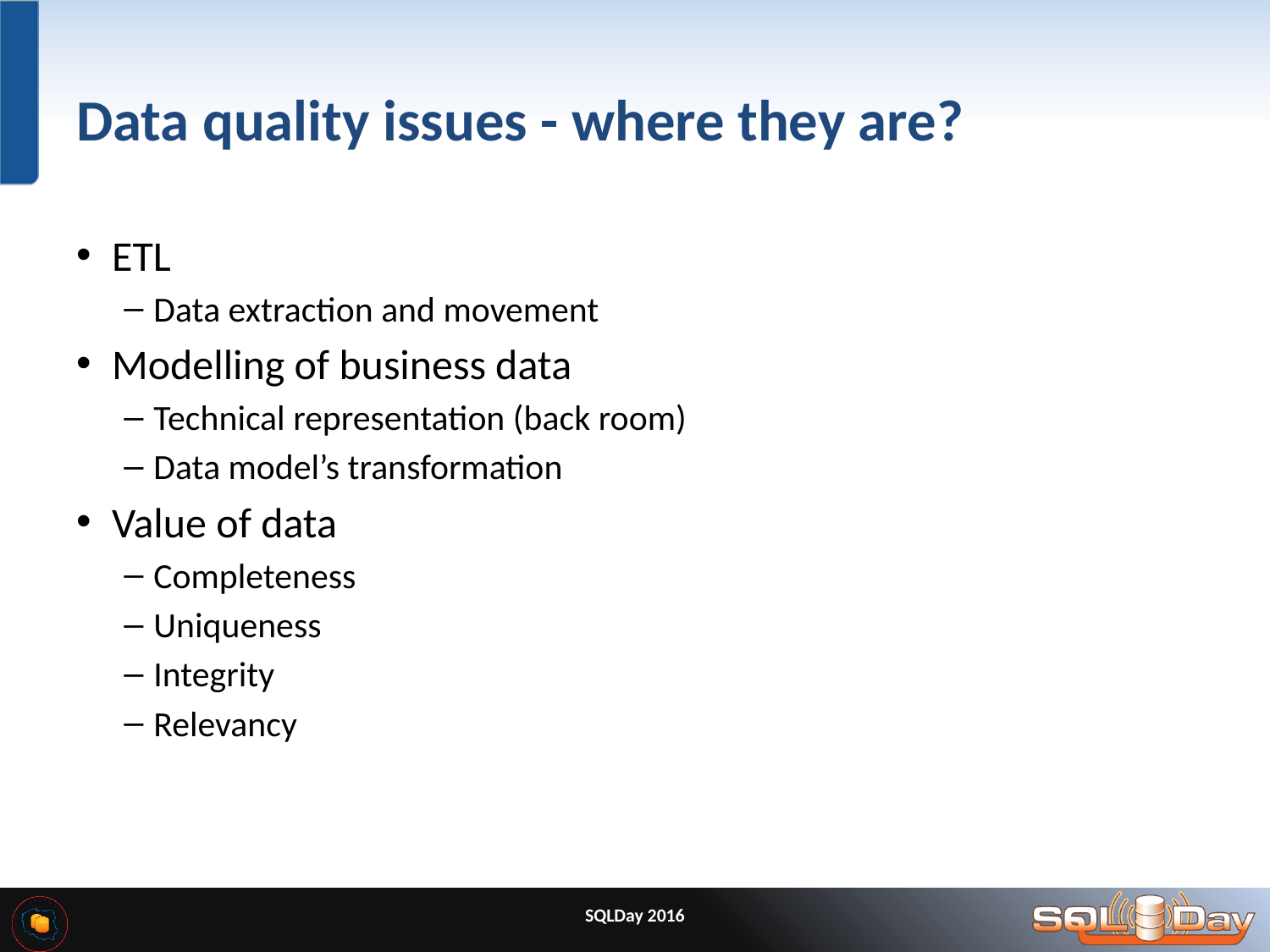

# Data quality issues - where they are?
ETL
Data extraction and movement
Modelling of business data
Technical representation (back room)
Data model’s transformation
Value of data
Completeness
Uniqueness
Integrity
Relevancy